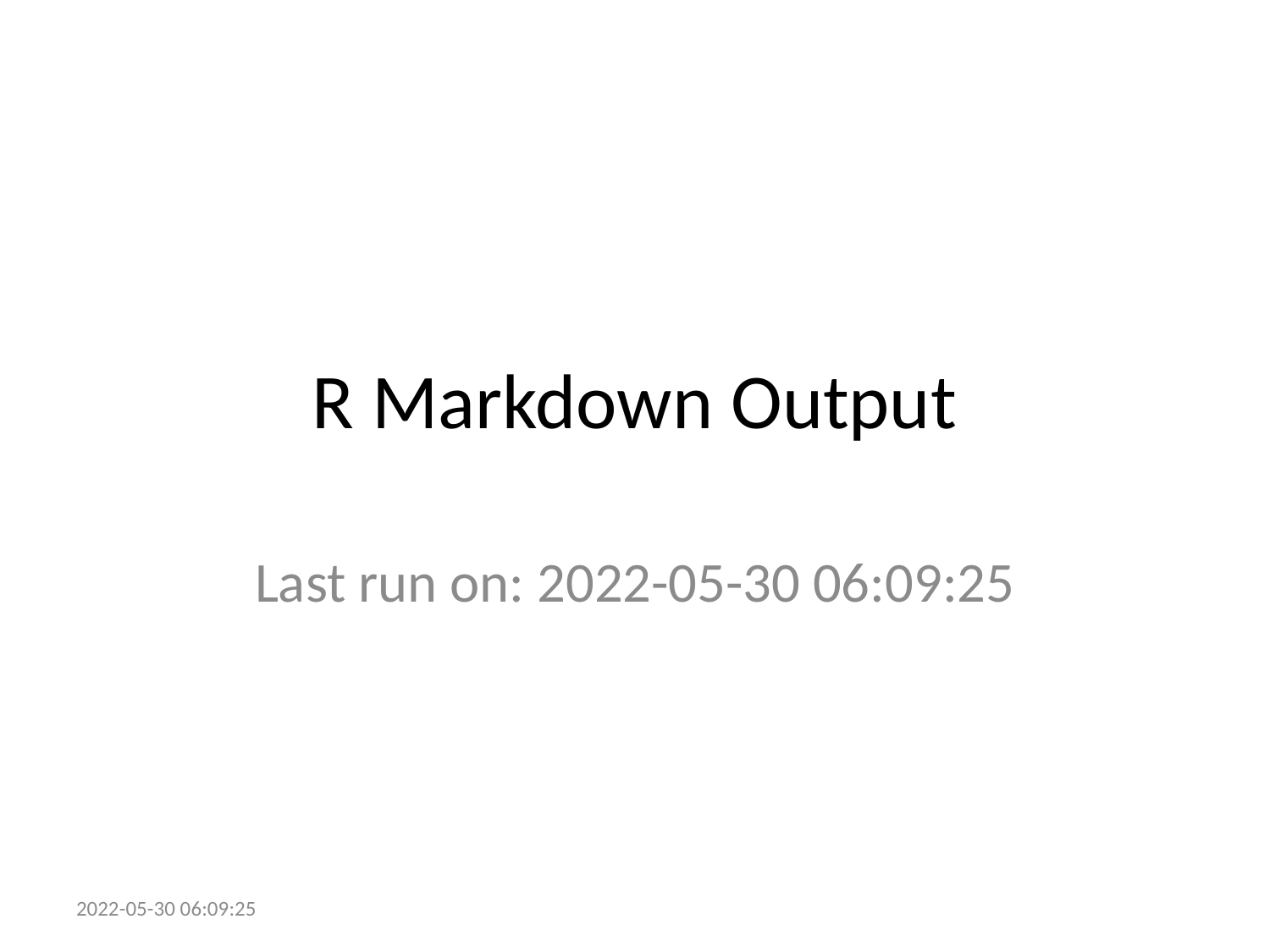

# R Markdown Output
Last run on: 2022-05-30 06:09:25
2022-05-30 06:09:25